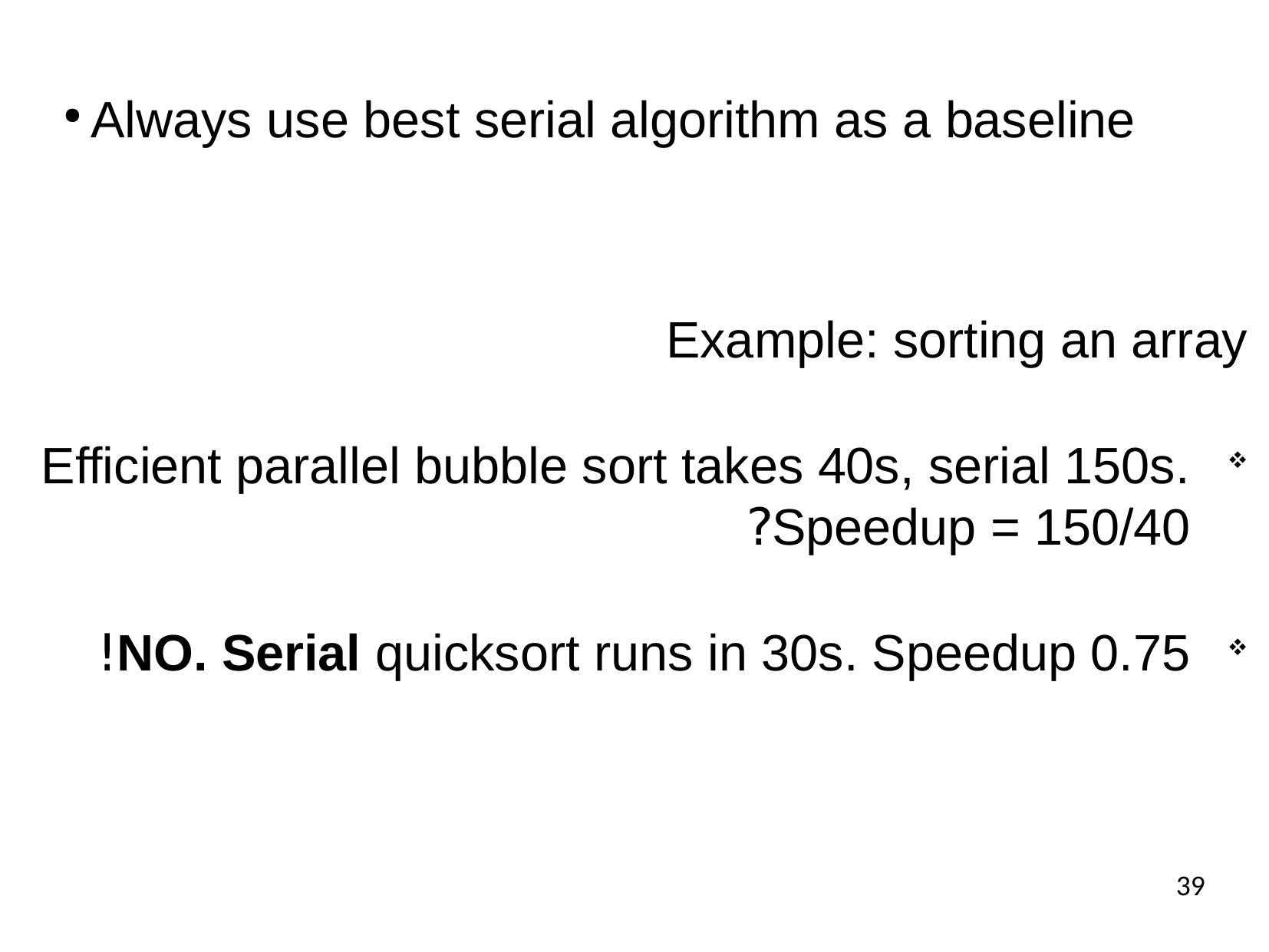

Always use best serial algorithm as a baseline

Example: sorting an array

Efficient parallel bubble sort takes 40s, serial 150s. Speedup = 150/40?

NO. Serial quicksort runs in 30s. Speedup 0.75!
39